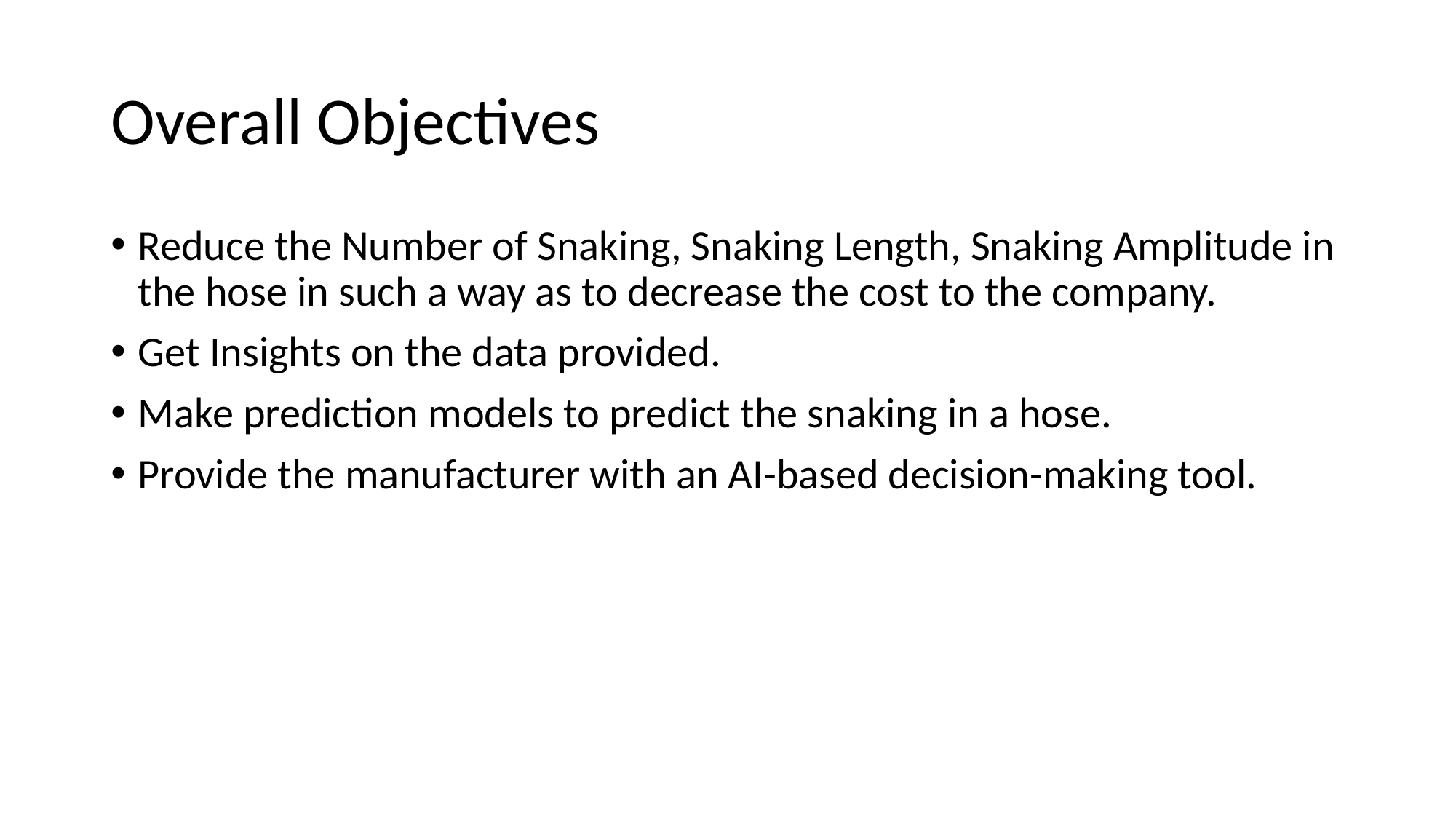

# Overall Objectives
Reduce the Number of Snaking, Snaking Length, Snaking Amplitude in the hose in such a way as to decrease the cost to the company.
Get Insights on the data provided.
Make prediction models to predict the snaking in a hose.
Provide the manufacturer with an AI-based decision-making tool.